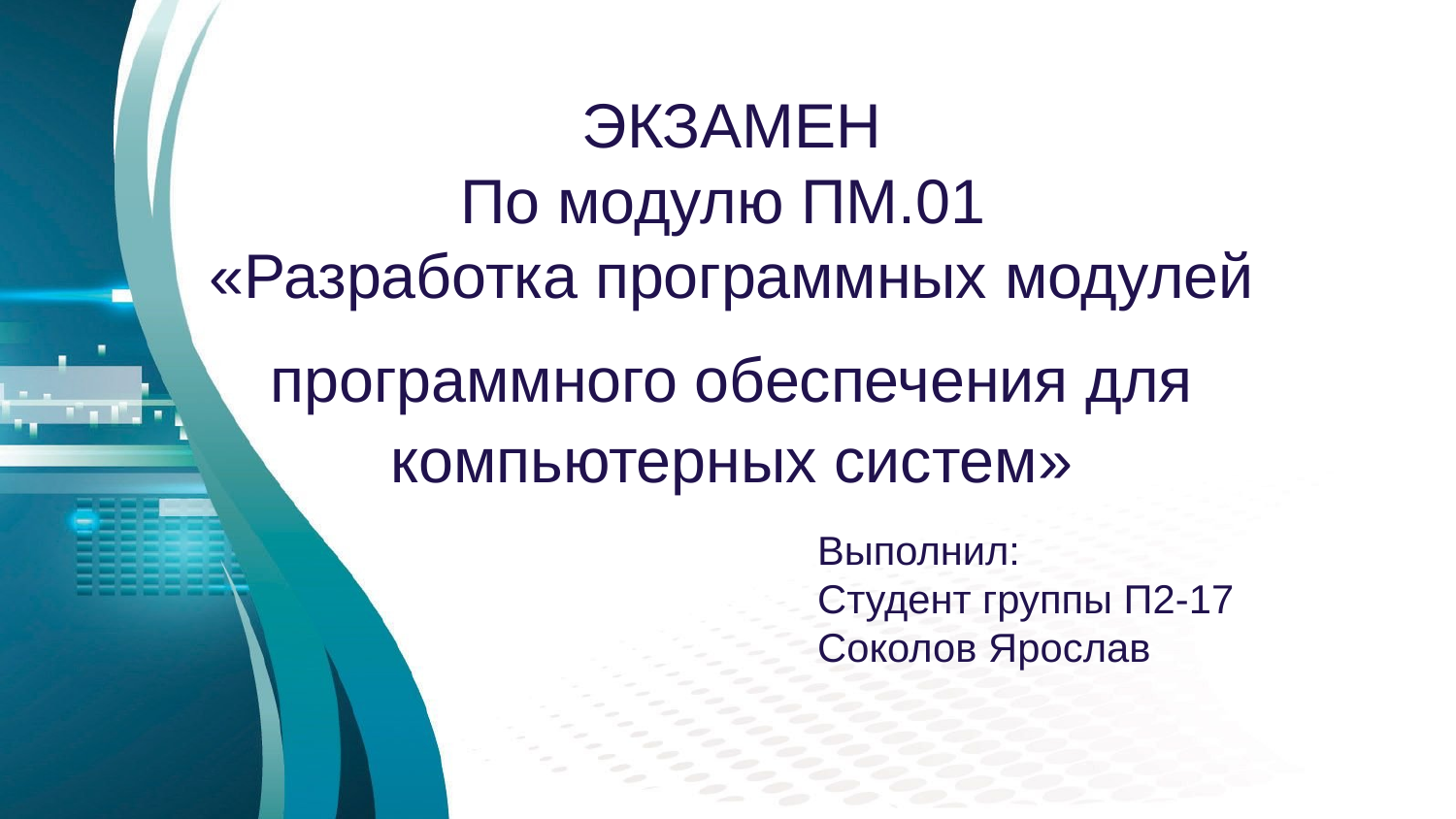

# ЭКЗАМЕН
По модулю ПМ.01
«Разработка программных модулей программного обеспечения для компьютерных систем»
Выполнил:
Студент группы П2-17
Соколов Ярослав